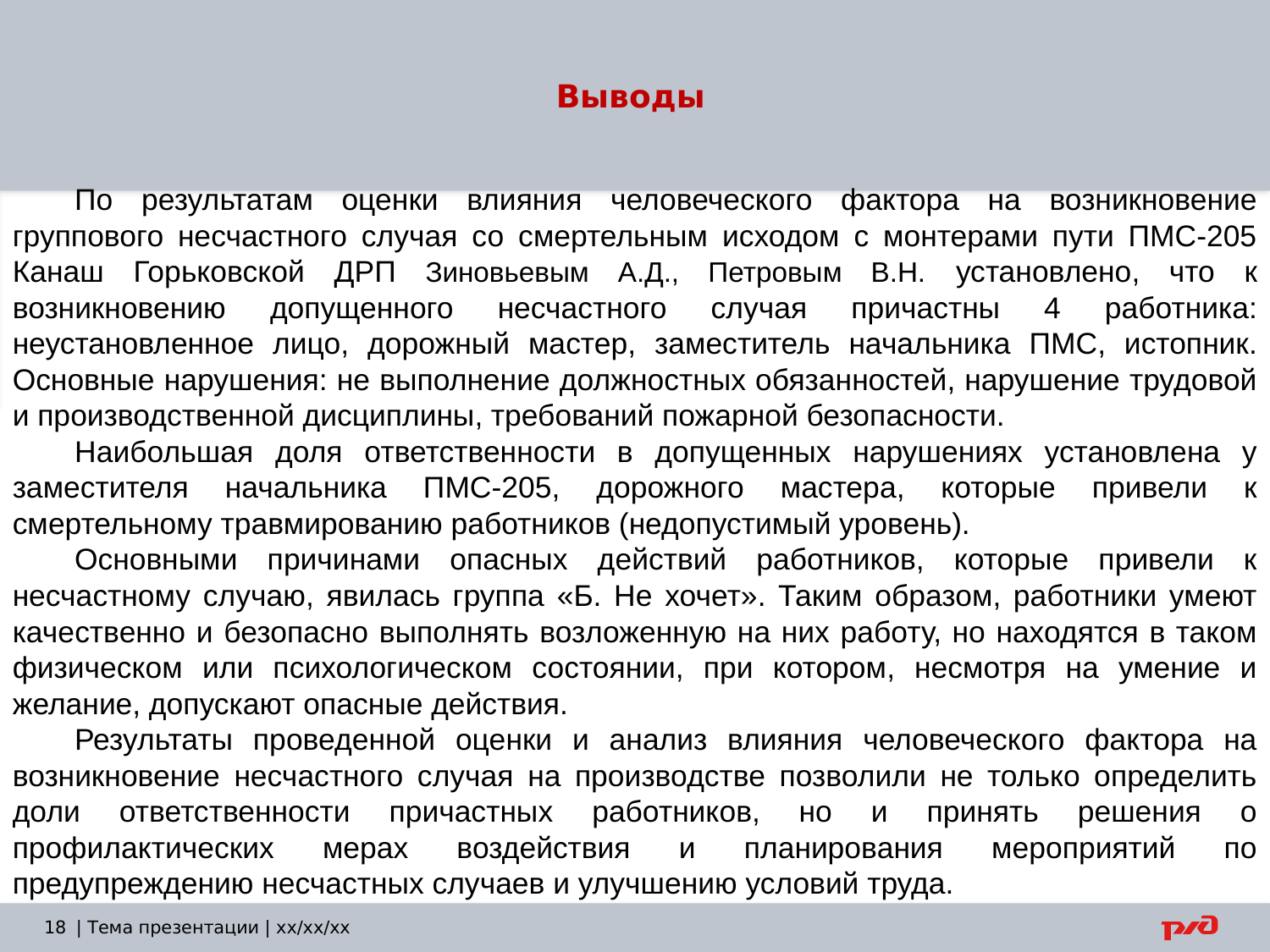

# Выводы
По результатам оценки влияния человеческого фактора на возникновение группового несчастного случая со смертельным исходом с монтерами пути ПМС-205 Канаш Горьковской ДРП Зиновьевым А.Д., Петровым В.Н. установлено, что к возникновению допущенного несчастного случая причастны 4 работника: неустановленное лицо, дорожный мастер, заместитель начальника ПМС, истопник. Основные нарушения: не выполнение должностных обязанностей, нарушение трудовой и производственной дисциплины, требований пожарной безопасности.
Наибольшая доля ответственности в допущенных нарушениях установлена у заместителя начальника ПМС-205, дорожного мастера, которые привели к смертельному травмированию работников (недопустимый уровень).
Основными причинами опасных действий работников, которые привели к несчастному случаю, явилась группа «Б. Не хочет». Таким образом, работники умеют качественно и безопасно выполнять возложенную на них работу, но находятся в таком физическом или психологическом состоянии, при котором, несмотря на умение и желание, допускают опасные действия.
Результаты проведенной оценки и анализ влияния человеческого фактора на возникновение несчастного случая на производстве позволили не только определить доли ответственности причастных работников, но и принять решения о профилактических мерах воздействия и планирования мероприятий по предупреждению несчастных случаев и улучшению условий труда.

18
| Тема презентации | xx/xx/xx